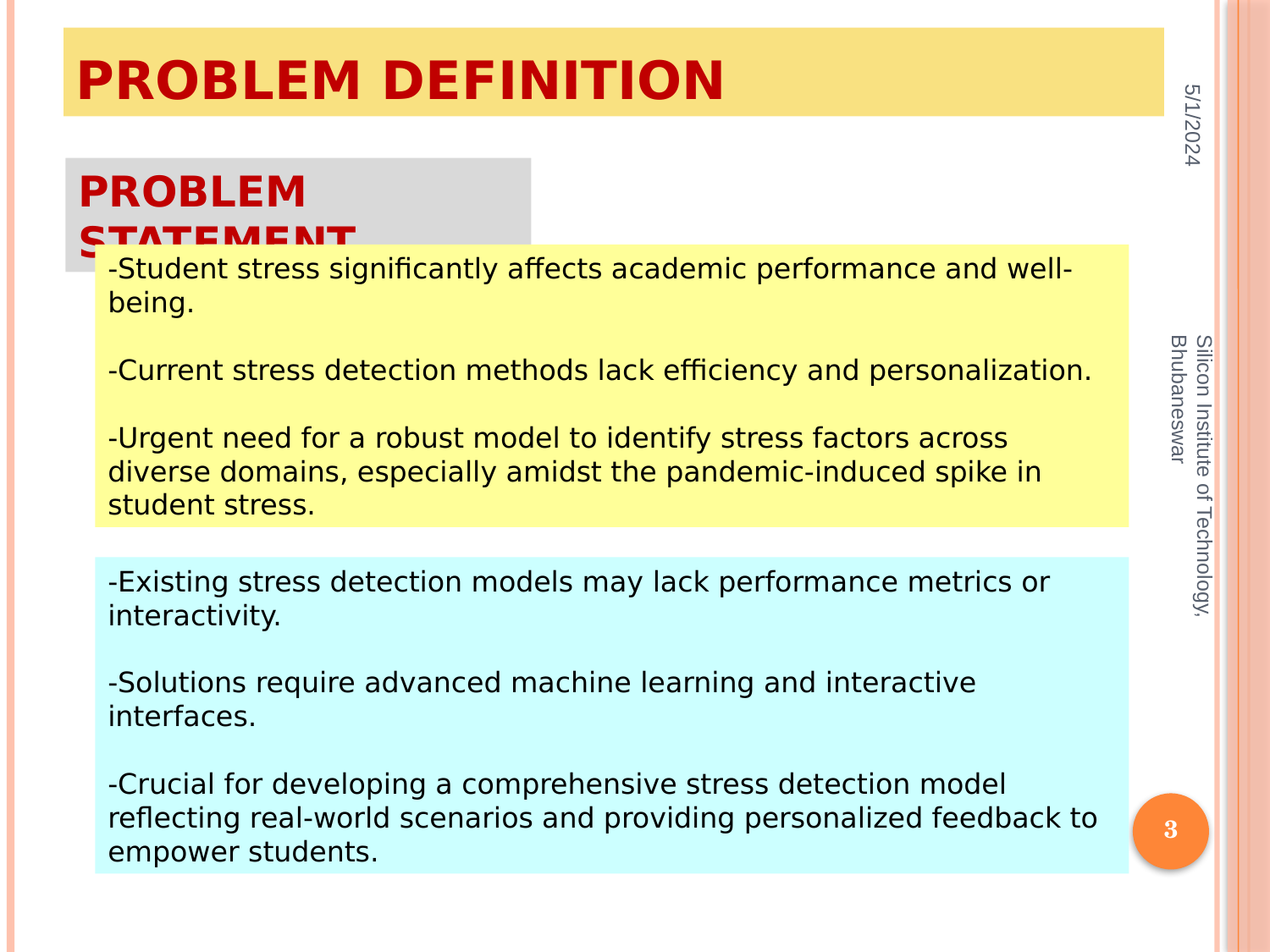

# Problem Definition
5/1/2024
Problem Statement
-Student stress significantly affects academic performance and well-being.

-Current stress detection methods lack efficiency and personalization.

-Urgent need for a robust model to identify stress factors across diverse domains, especially amidst the pandemic-induced spike in student stress.
Silicon Institute of Technology, Bhubaneswar
-Existing stress detection models may lack performance metrics or interactivity.

-Solutions require advanced machine learning and interactive interfaces.

-Crucial for developing a comprehensive stress detection model reflecting real-world scenarios and providing personalized feedback to empower students.
3